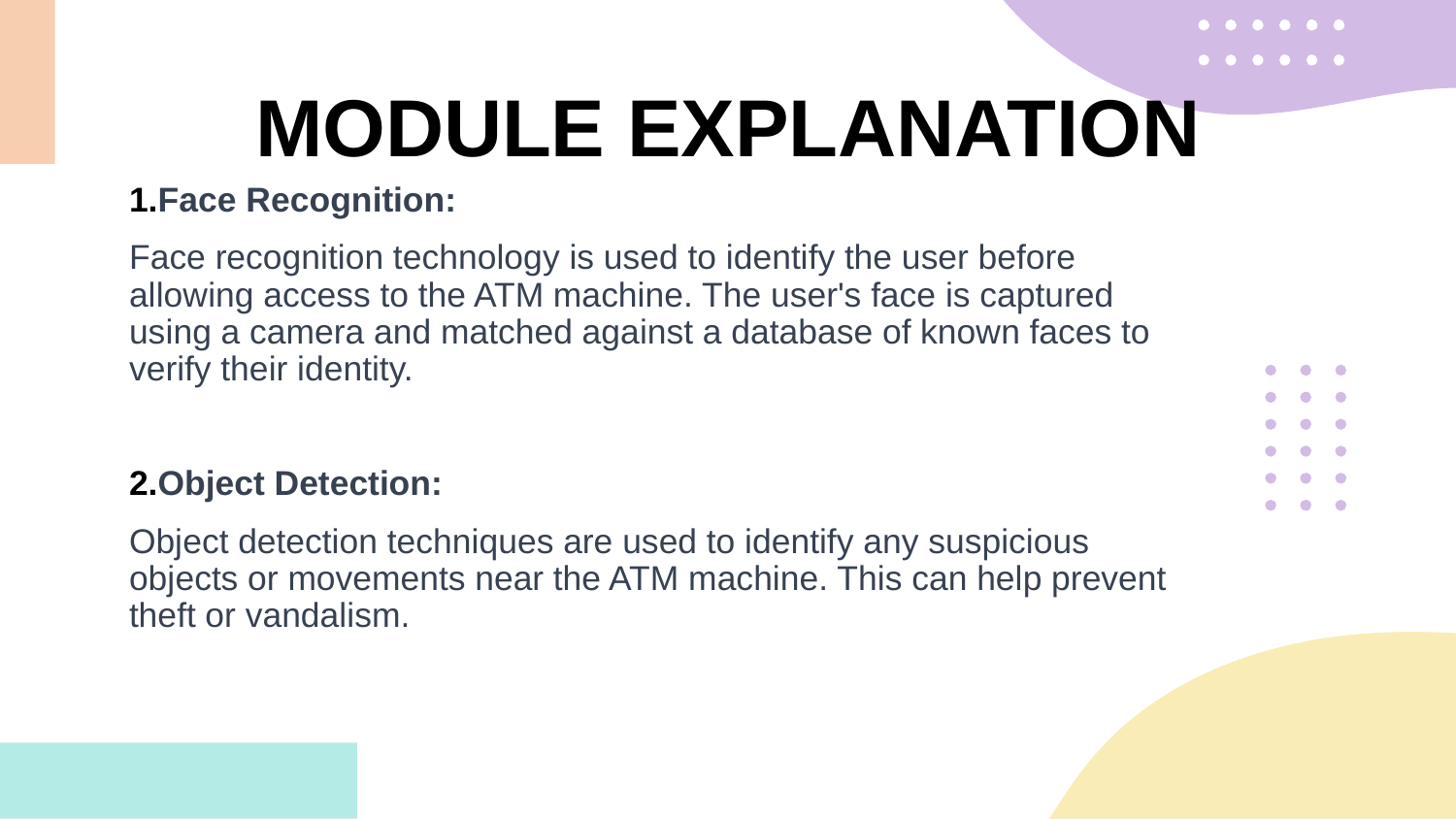

# MODULE EXPLANATION
1.Face Recognition:
Face recognition technology is used to identify the user before allowing access to the ATM machine. The user's face is captured using a camera and matched against a database of known faces to verify their identity.

2.Object Detection:
Object detection techniques are used to identify any suspicious objects or movements near the ATM machine. This can help prevent theft or vandalism.